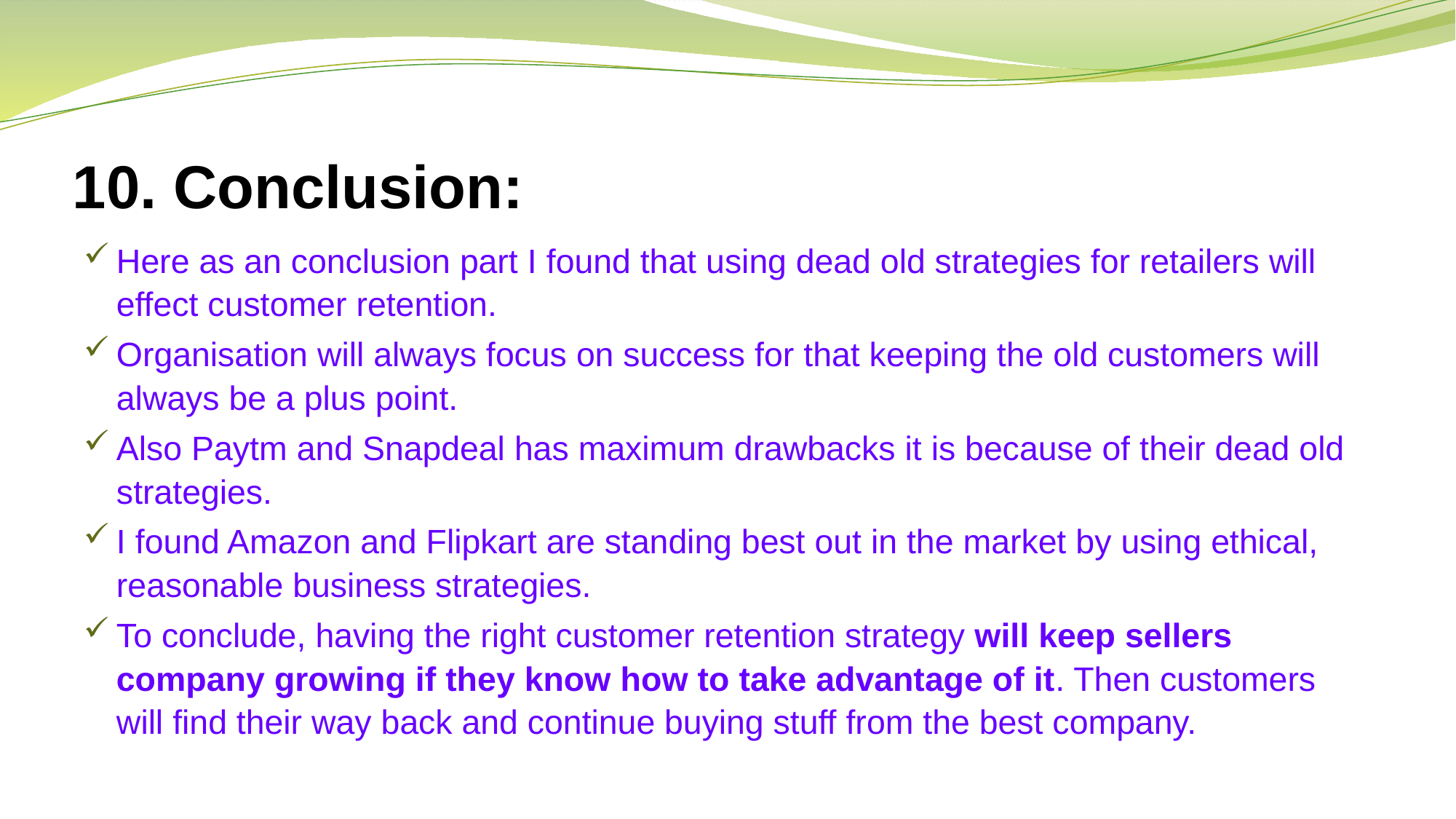

# 10. Conclusion:
Here as an conclusion part I found that using dead old strategies for retailers will effect customer retention.
Organisation will always focus on success for that keeping the old customers will always be a plus point.
Also Paytm and Snapdeal has maximum drawbacks it is because of their dead old strategies.
I found Amazon and Flipkart are standing best out in the market by using ethical, reasonable business strategies.
To conclude, having the right customer retention strategy will keep sellers company growing if they know how to take advantage of it. Then customers will find their way back and continue buying stuff from the best company.